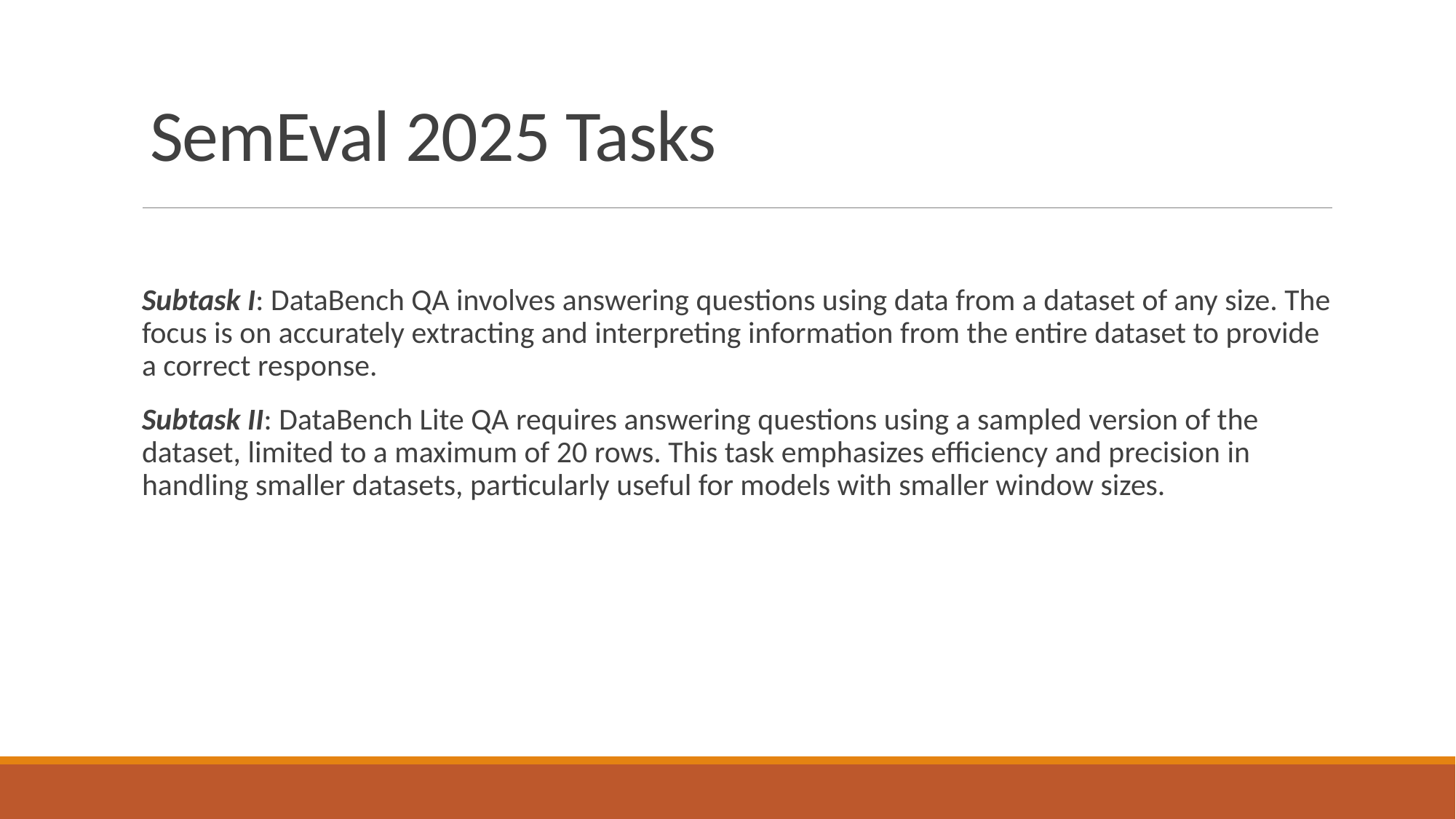

# SemEval 2025 Tasks

Subtask I: DataBench QA involves answering questions using data from a dataset of any size. The focus is on accurately extracting and interpreting information from the entire dataset to provide a correct response.
Subtask II: DataBench Lite QA requires answering questions using a sampled version of the dataset, limited to a maximum of 20 rows. This task emphasizes efficiency and precision in handling smaller datasets, particularly useful for models with smaller window sizes.